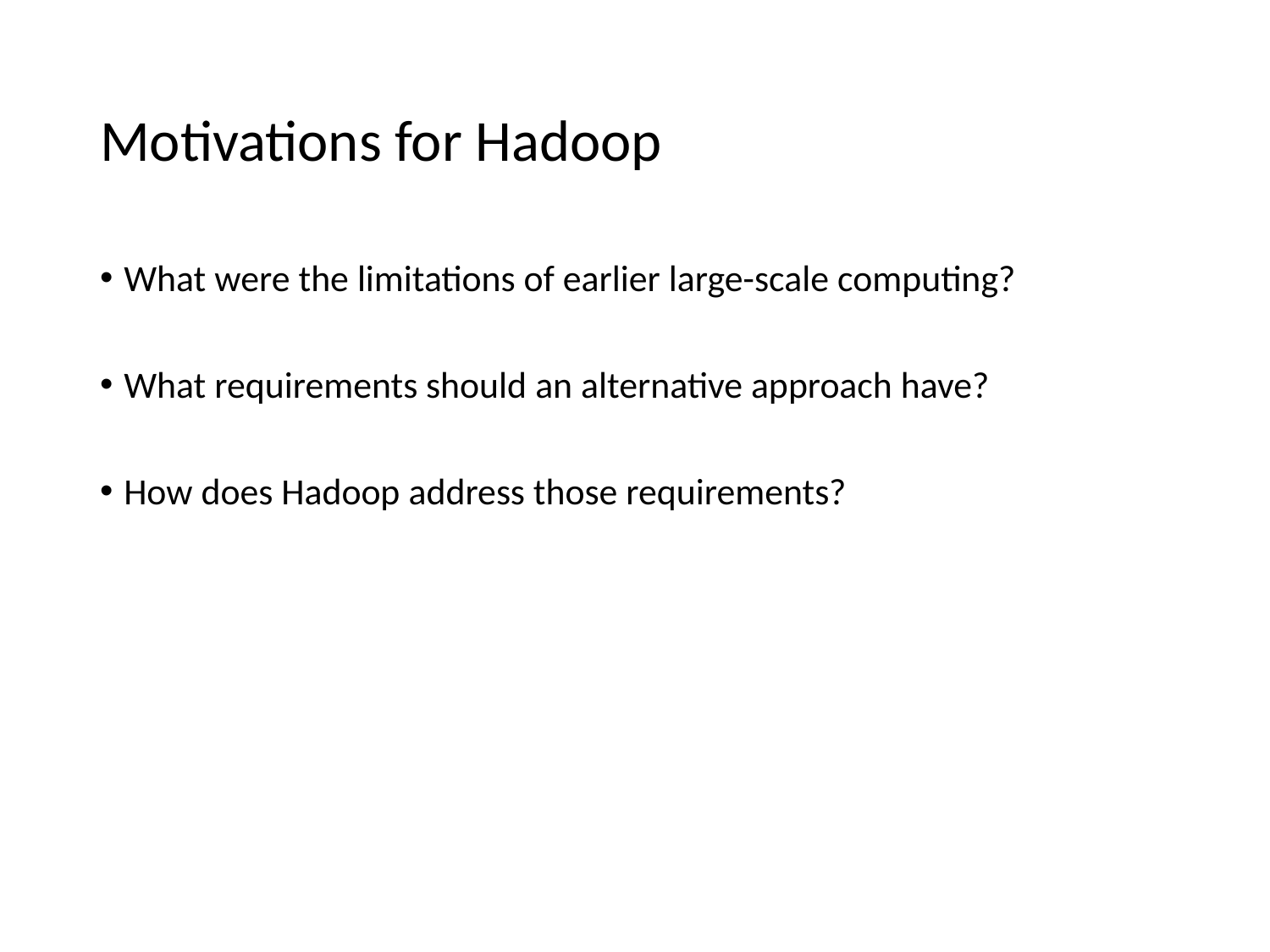

# Motivations for Hadoop
What were the limitations of earlier large-scale computing?

What requirements should an alternative approach have?

How does Hadoop address those requirements?